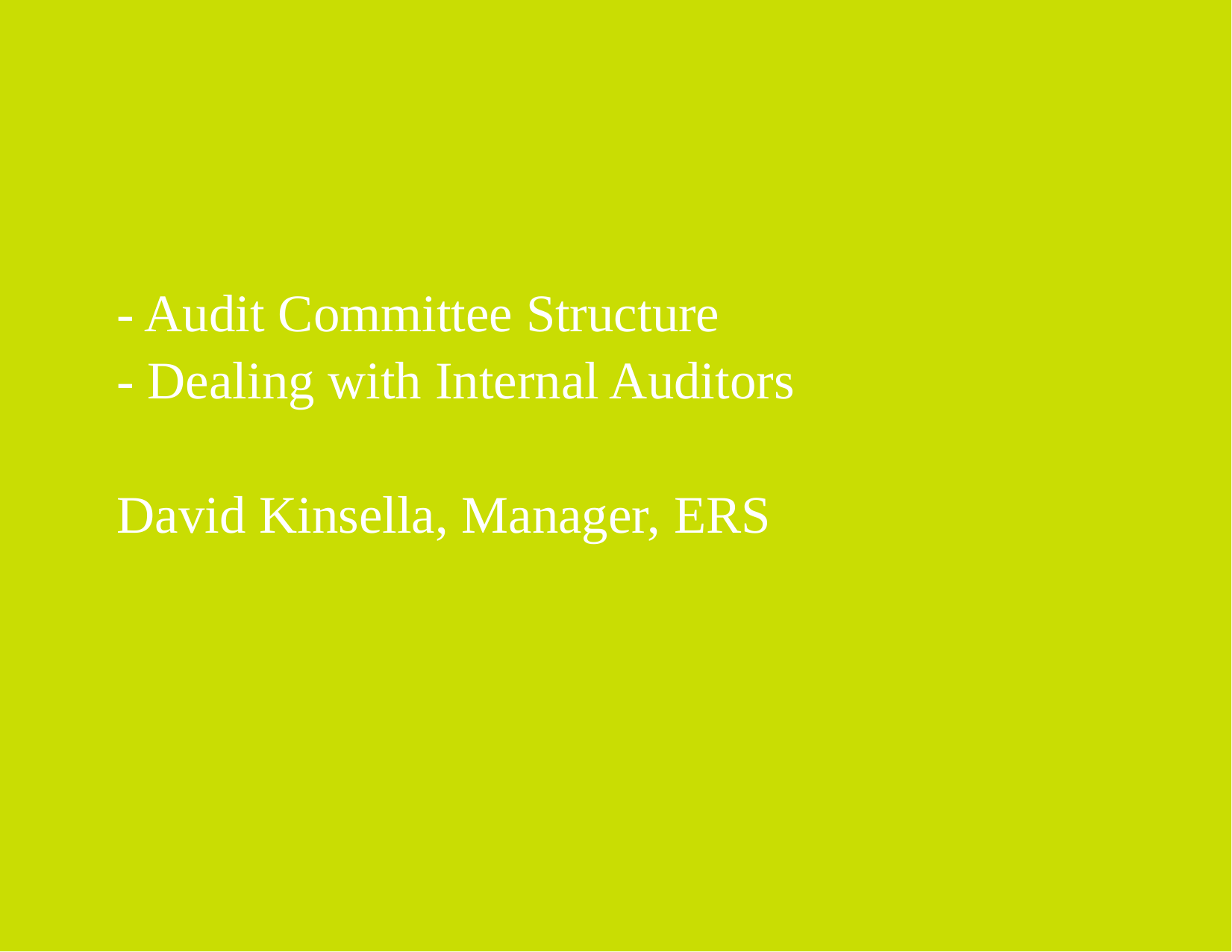

- Audit Committee Structure
- Dealing with Internal Auditors

David Kinsella, Manager, ERS